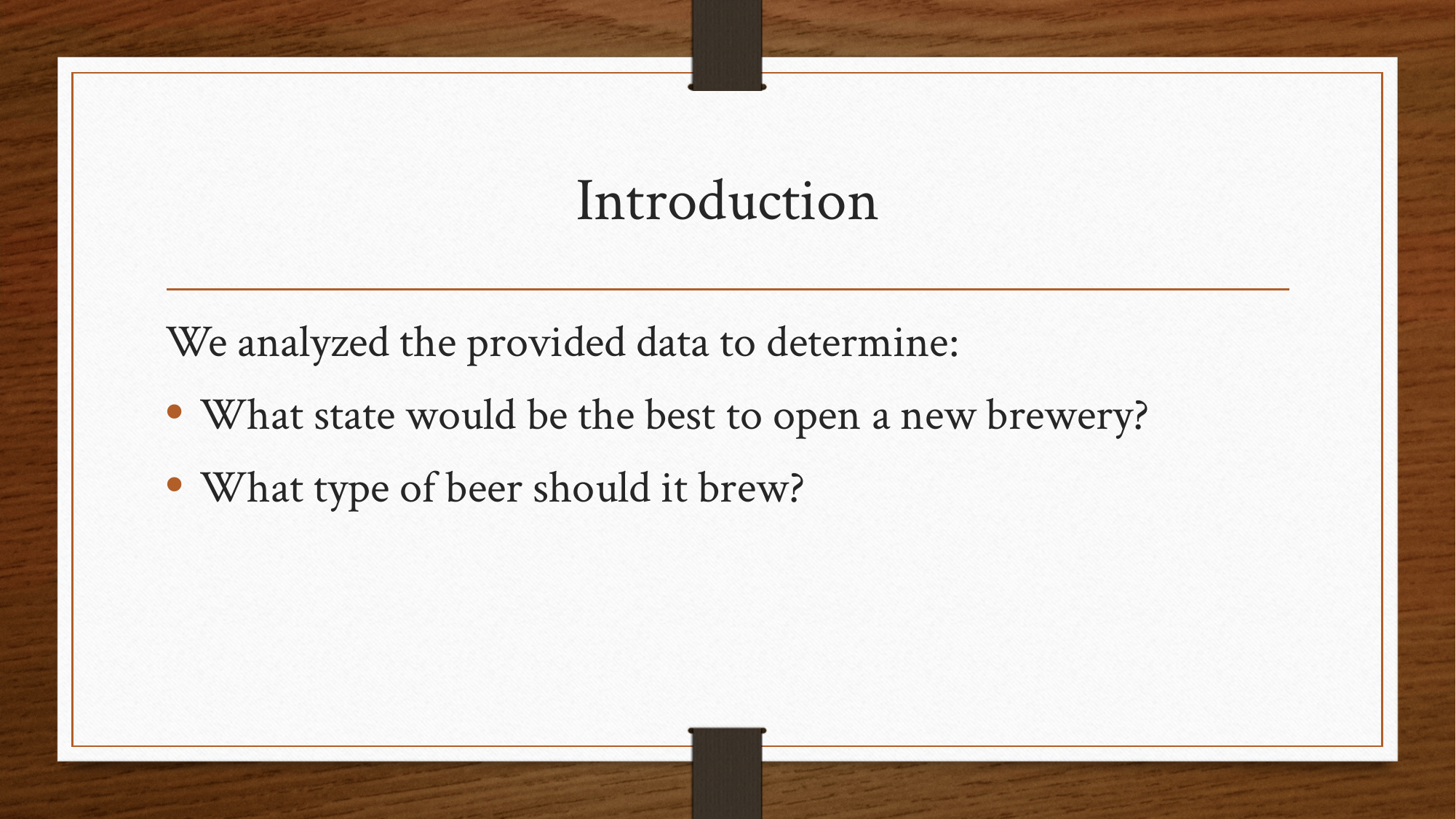

# Introduction
We analyzed the provided data to determine:
What state would be the best to open a new brewery?
What type of beer should it brew?